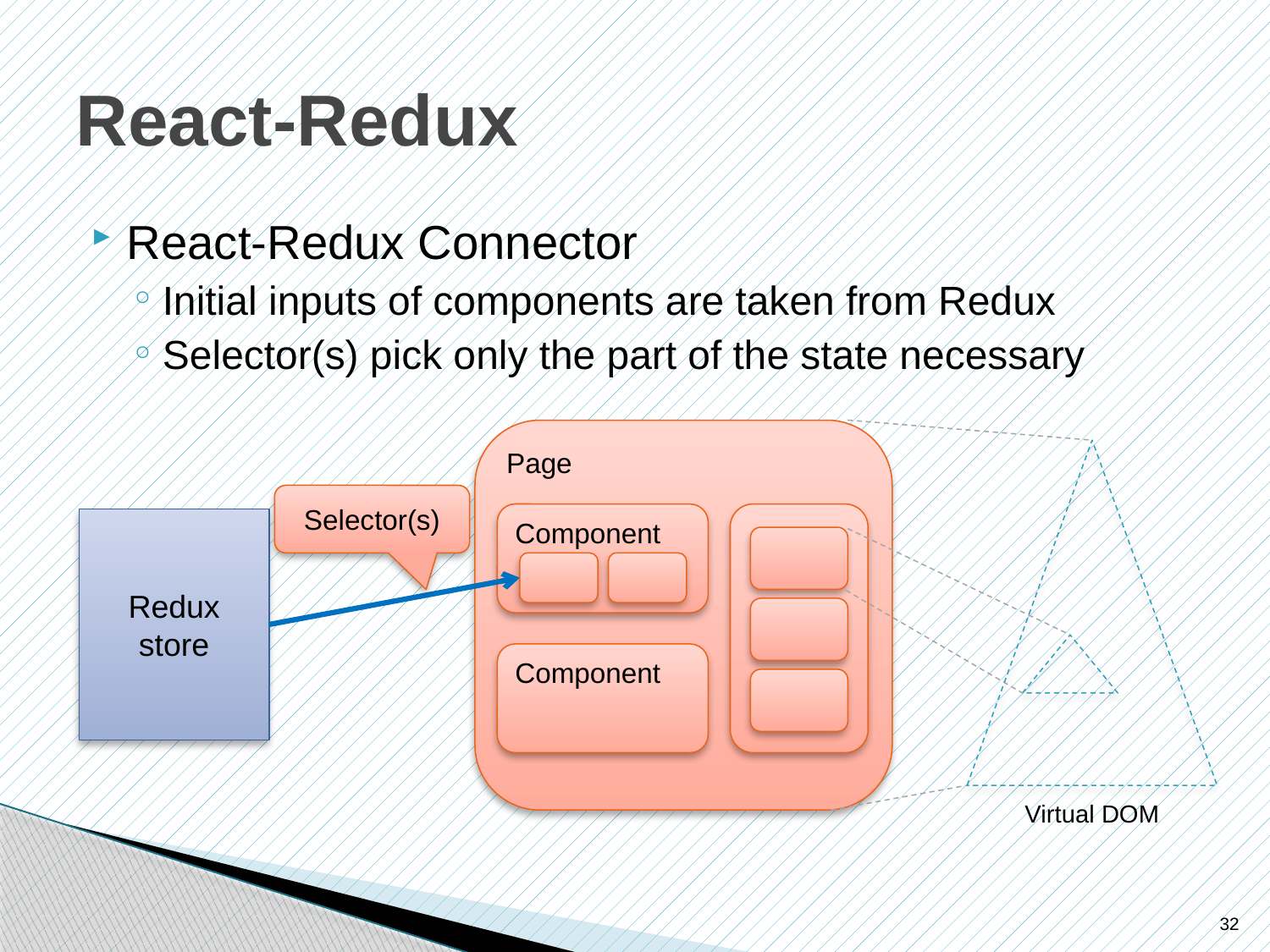

# React-Redux
React-Redux Connector
Initial inputs of components are taken from Redux
Selector(s) pick only the part of the state necessary
Page

Selector(s)
Component

Redux
store

Component

Virtual DOM
32